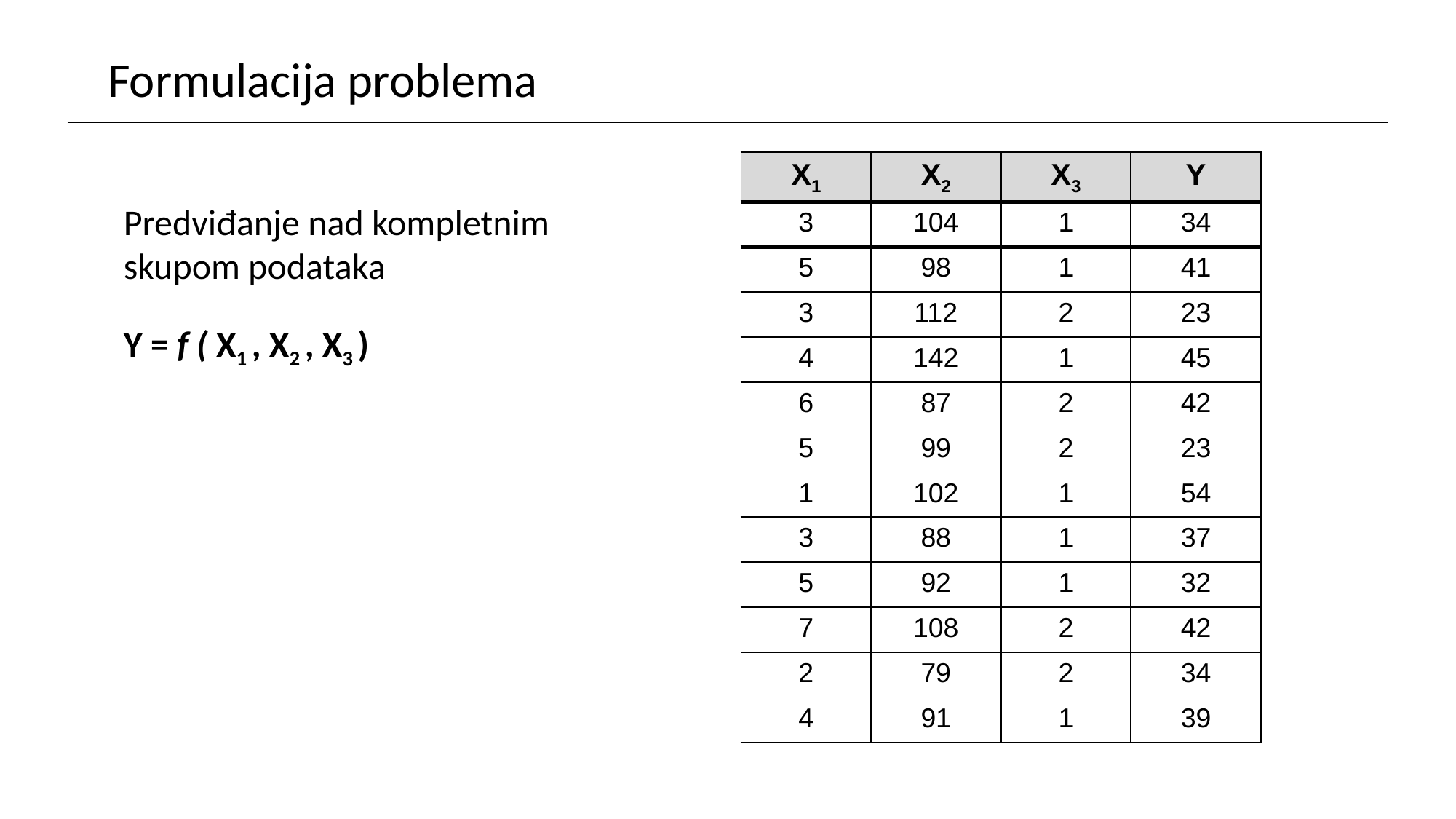

Formulacija problema
| X1 | X2 | X3 | Y |
| --- | --- | --- | --- |
| 3 | 104 | 1 | 34 |
| 5 | 98 | 1 | 41 |
| 3 | 112 | 2 | 23 |
| 4 | 142 | 1 | 45 |
| 6 | 87 | 2 | 42 |
| 5 | 99 | 2 | 23 |
| 1 | 102 | 1 | 54 |
| 3 | 88 | 1 | 37 |
| 5 | 92 | 1 | 32 |
| 7 | 108 | 2 | 42 |
| 2 | 79 | 2 | 34 |
| 4 | 91 | 1 | 39 |
Predviđanje nad kompletnim
skupom podataka
Y = f ( X1 , X2 , X3 )